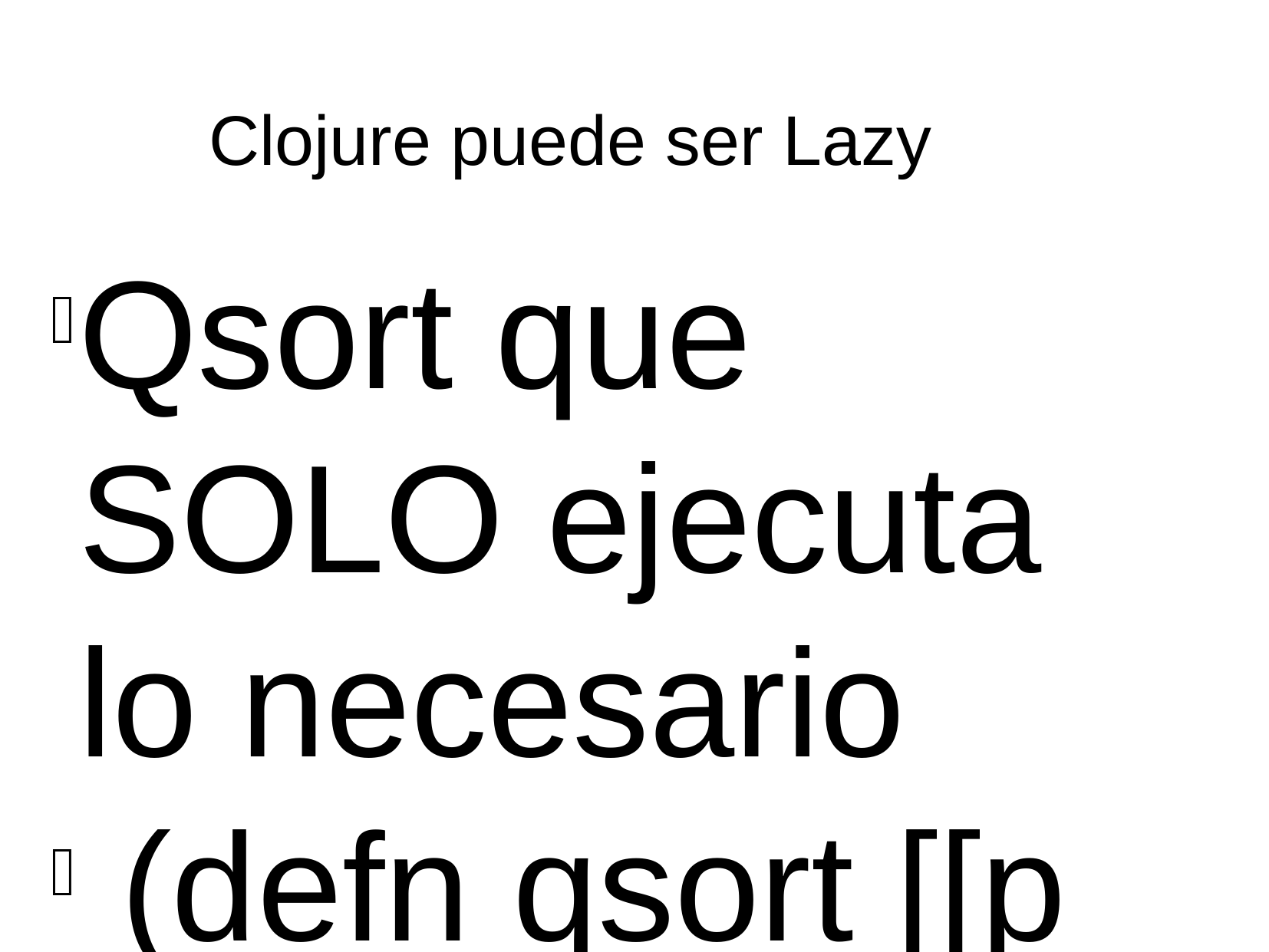

Clojure puede ser Lazy
Qsort que SOLO ejecuta lo necesario
 (defn qsort [[p & resto :as data]]
    (if (seq data)
       (lazy-cat (qsort (filter #(do
                                              (println “es menor?  “ % “ p:” p)
                                              (< % p)) resto))
                     (list p)
                     (qsort (filter #(do
                                             (println “es mayor= ? “ % “ p:” p)
                                             (>= % p)) resto)))))
(def v (vec (repeatedly 100 #(rand-int 1000))))
(reduce + v)
(reduce + (qsort v))
(qsort v)
(def X (qsort v))   ; LAZY !!!!
(first X)    ; Ejecuta lo necesario del sort para obtener el menor
(take 5 X)